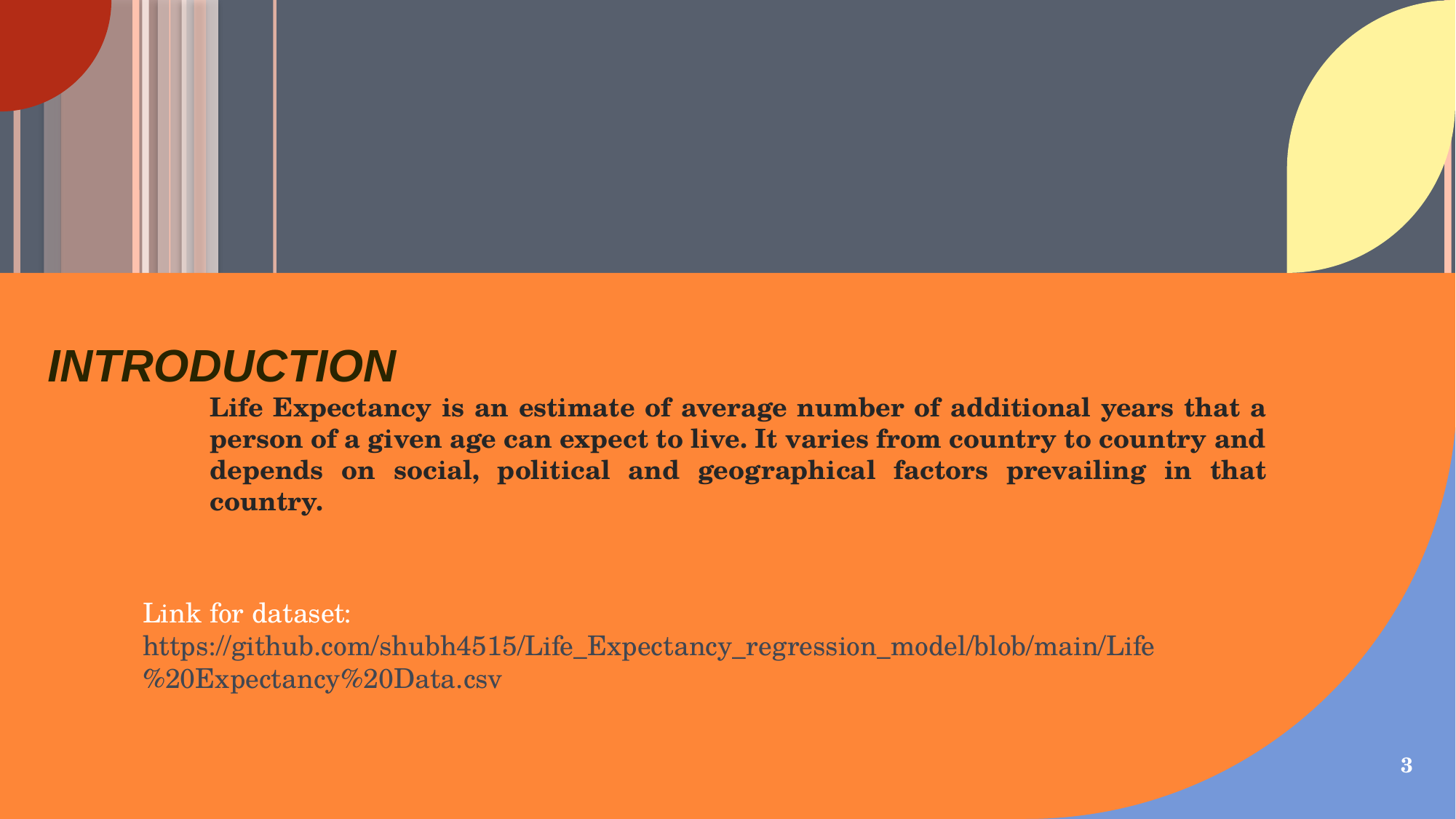

# INTRODUCTION
Life Expectancy is an estimate of average number of additional years that a person of a given age can expect to live. It varies from country to country and depends on social, political and geographical factors prevailing in that country.

Link for dataset:
https://github.com/shubh4515/Life_Expectancy_regression_model/blob/main/Life%20Expectancy%20Data.csv
3